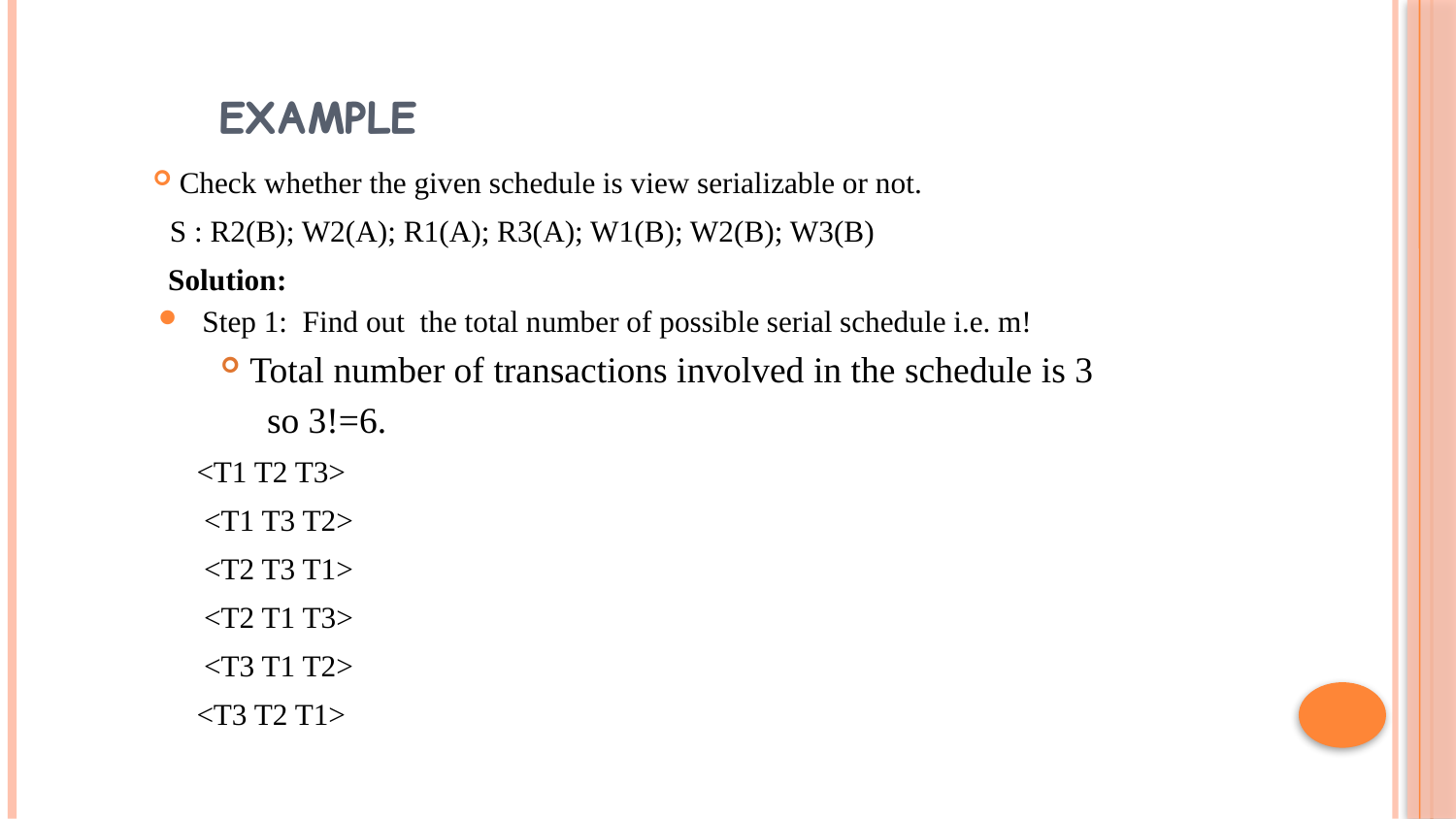

# Example
 Check whether the given schedule is view serializable or not.
  S : R2(B); W2(A); R1(A); R3(A); W1(B); W2(B); W3(B)
  Solution:
Step 1:  Find out  the total number of possible serial schedule i.e. m!
Total number of transactions involved in the schedule is 3
     so 3!=6.
	<T1 T2 T3>
	 <T1 T3 T2>
	 <T2 T3 T1>
	 <T2 T1 T3>
	 <T3 T1 T2>
	<T3 T2 T1>